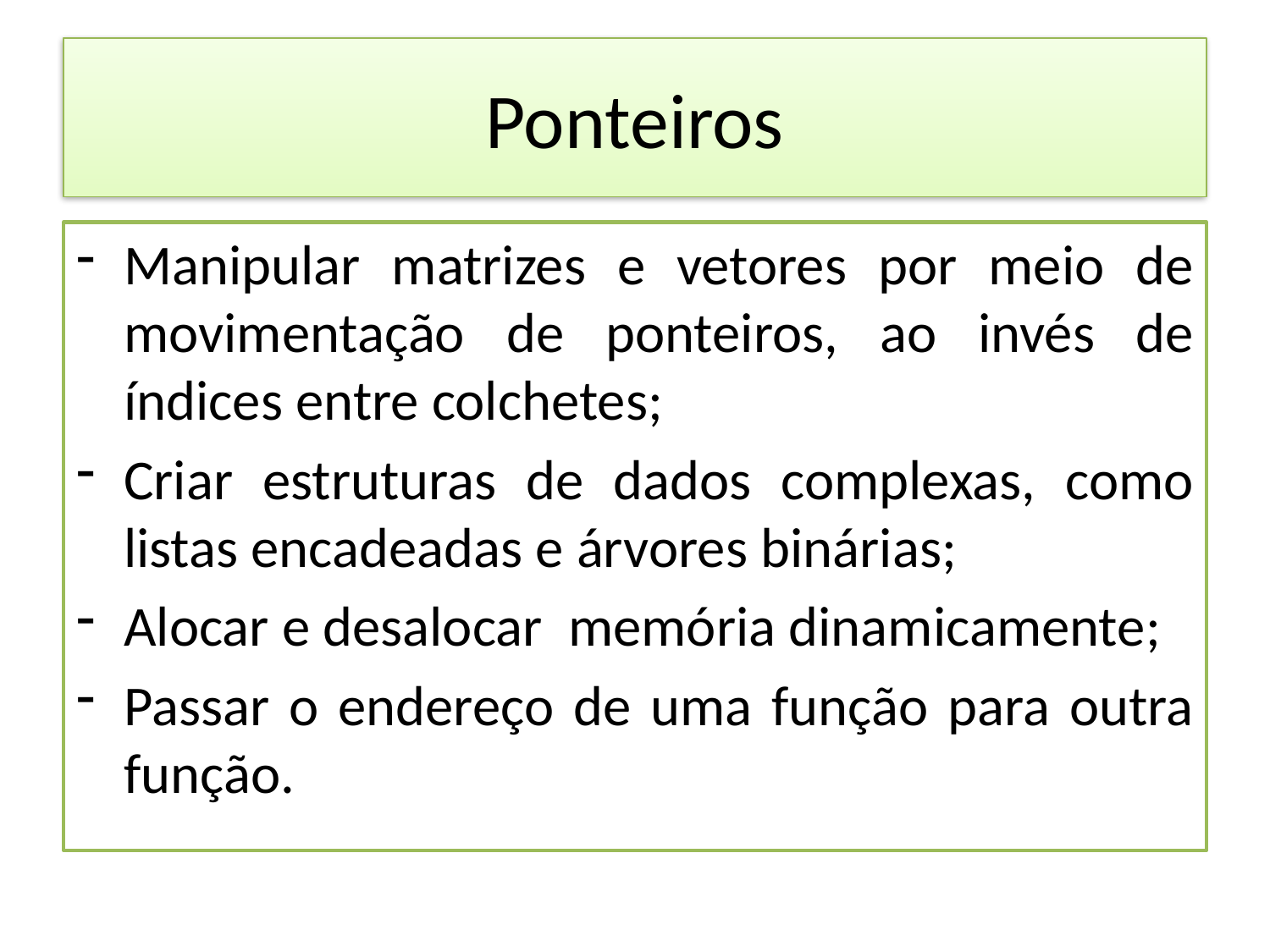

# Ponteiros
Manipular matrizes e vetores por meio de movimentação de ponteiros, ao invés de índices entre colchetes;
Criar estruturas de dados complexas, como listas encadeadas e árvores binárias;
Alocar e desalocar  memória dinamicamente;
Passar o endereço de uma função para outra função.